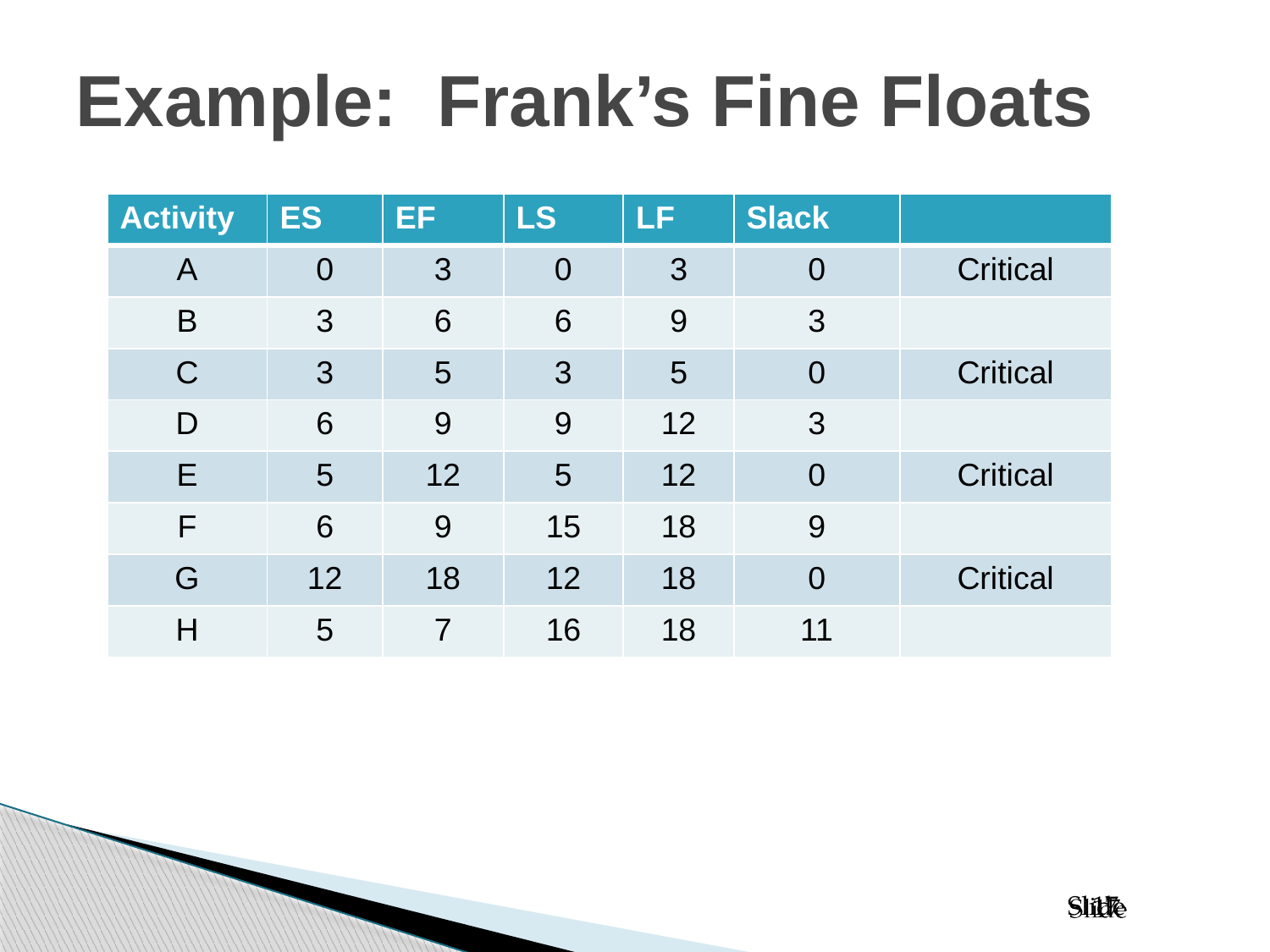

# Example:  Frank’s Fine Floats
| Activity | ES | EF | LS | LF | Slack |  |
| --- | --- | --- | --- | --- | --- | --- |
| A | 0 | 3 | 0 | 3 | 0 | Critical |
| B | 3 | 6 | 6 | 9 | 3 |  |
| C | 3 | 5 | 3 | 5 | 0 | Critical |
| D | 6 | 9 | 9 | 12 | 3 |  |
| E | 5 | 12 | 5 | 12 | 0 | Critical |
| F | 6 | 9 | 15 | 18 | 9 |  |
| G | 12 | 18 | 12 | 18 | 0 | Critical |
| H | 5 | 7 | 16 | 18 | 11 |  |